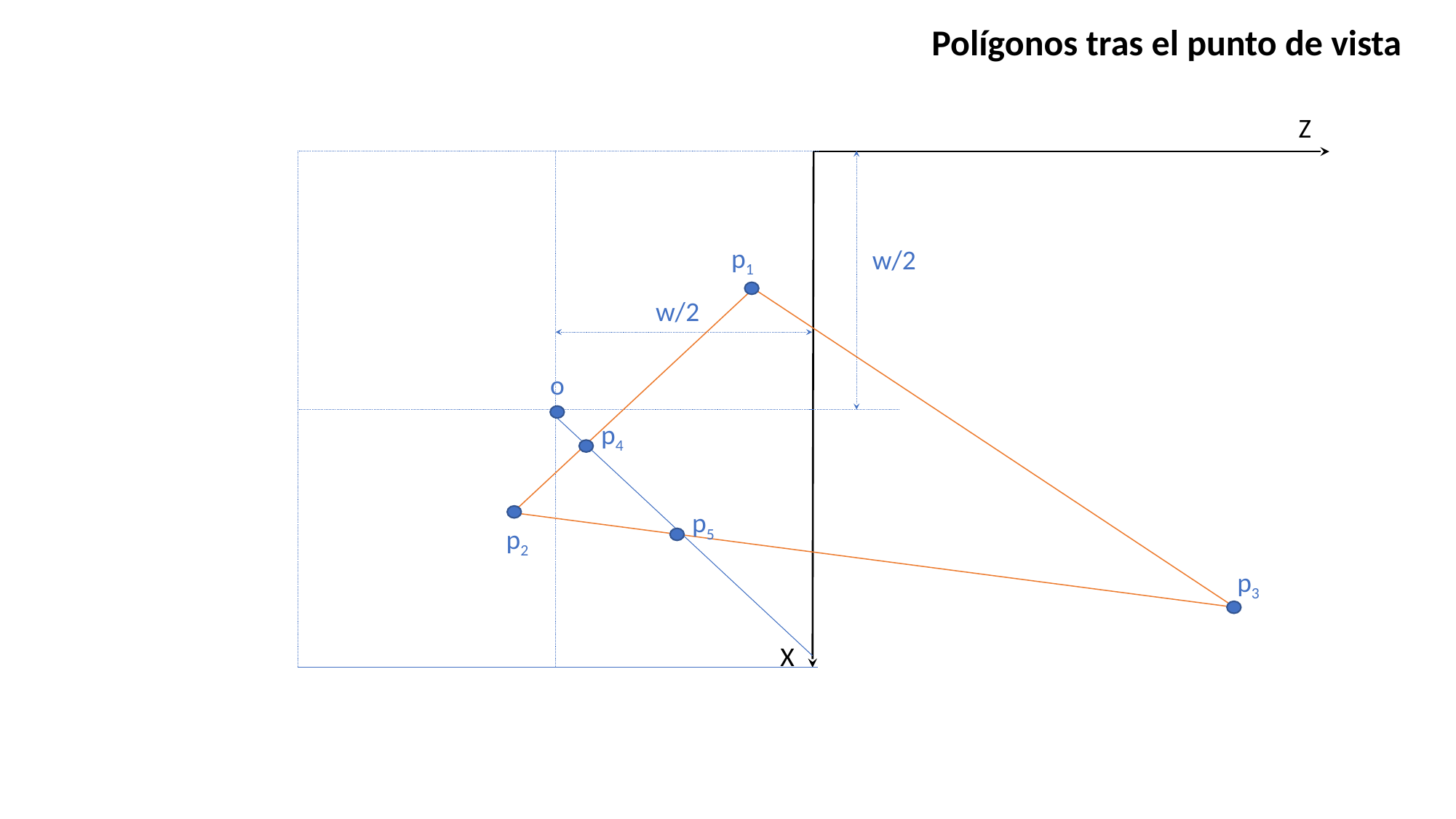

Polígonos tras el punto de vista
Z
p1
w/2

w/2

o

p4

p5

p2

p3

X